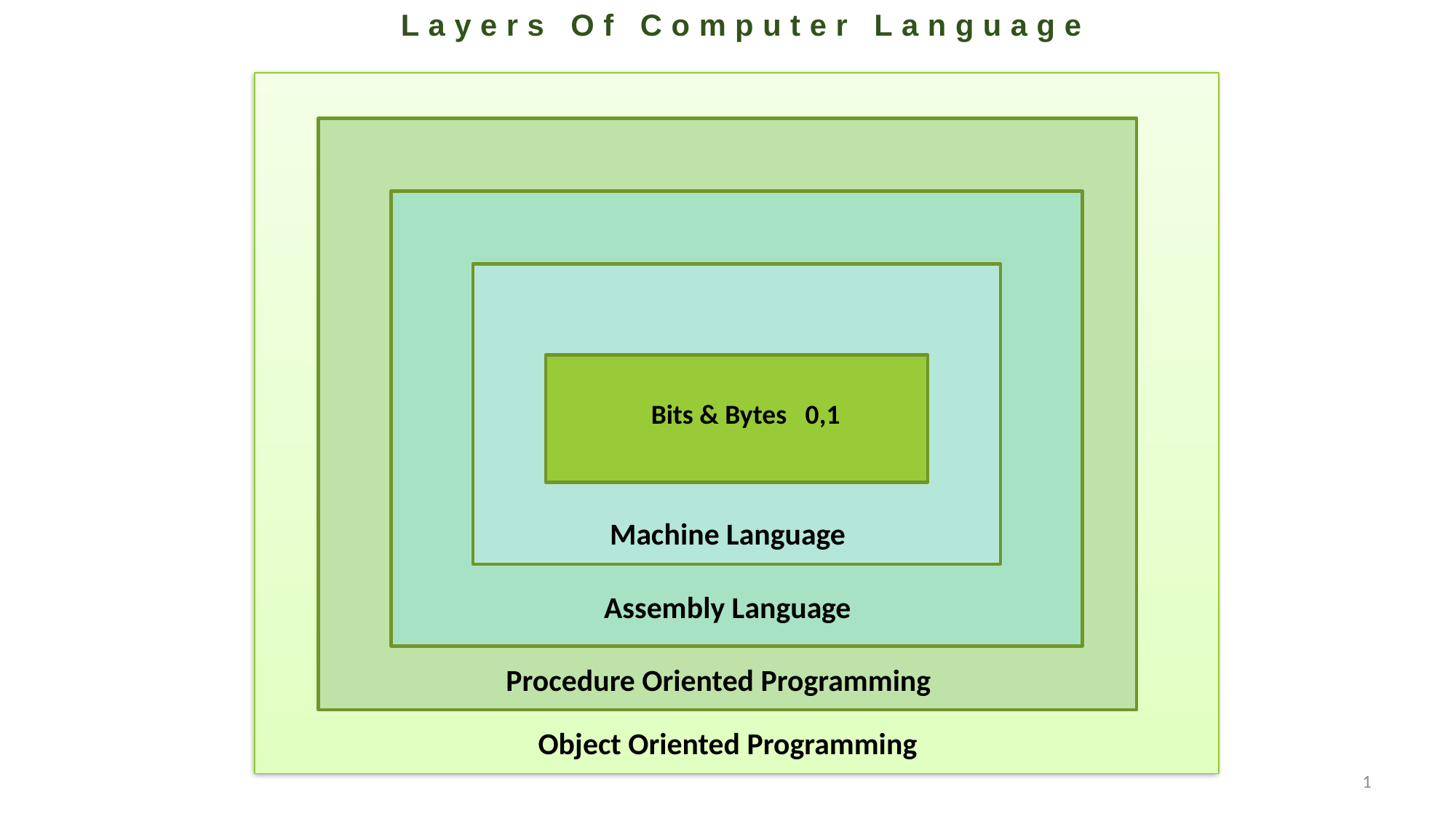

Layers Of Computer Language

Bits & Bytes   0,1
Machine Language
Assembly Language
Procedure Oriented Programming
Object Oriented Programming
1